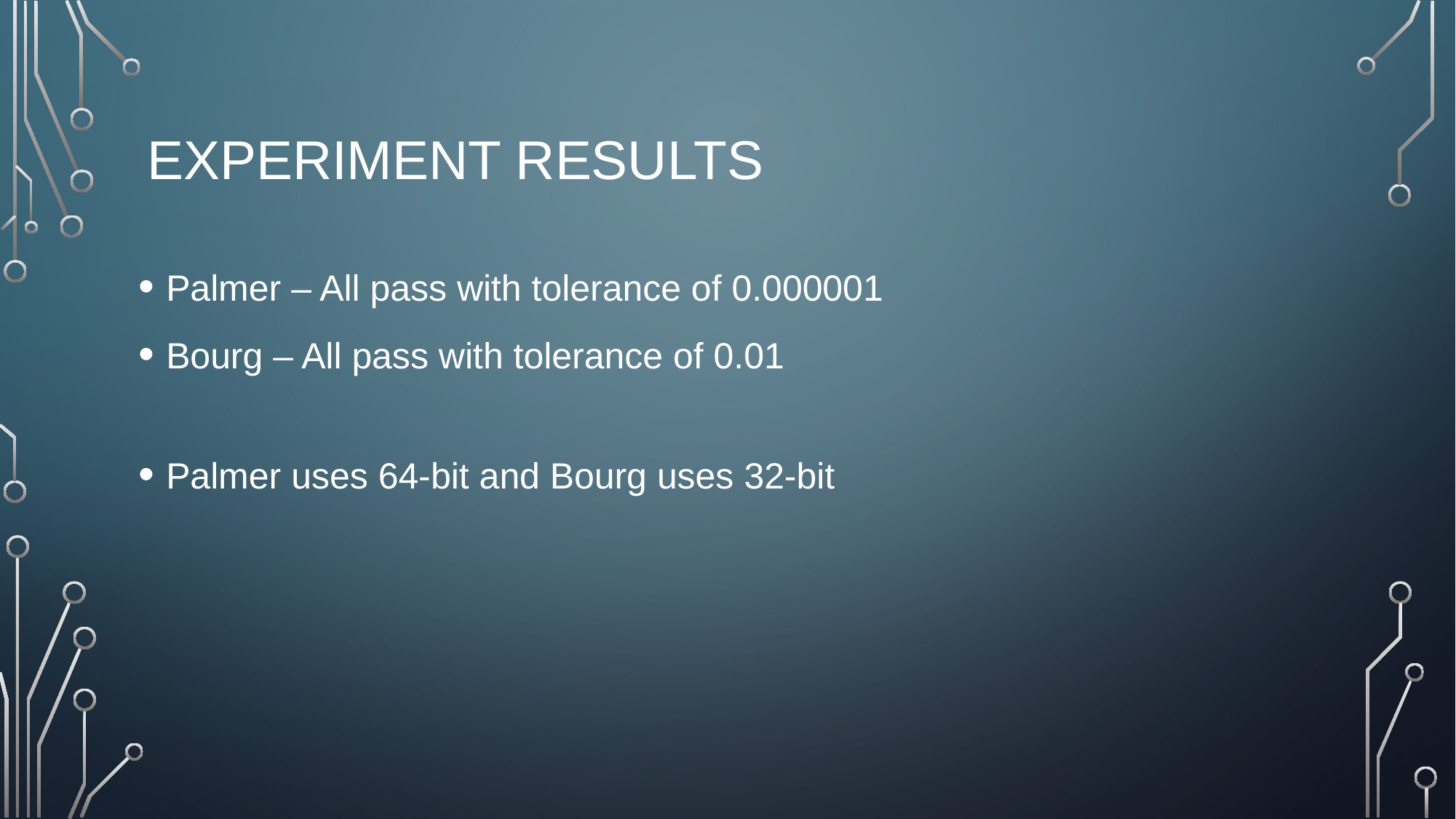

# Experiment Results
Palmer – All pass with tolerance of 0.000001
Bourg – All pass with tolerance of 0.01
Palmer uses 64-bit and Bourg uses 32-bit